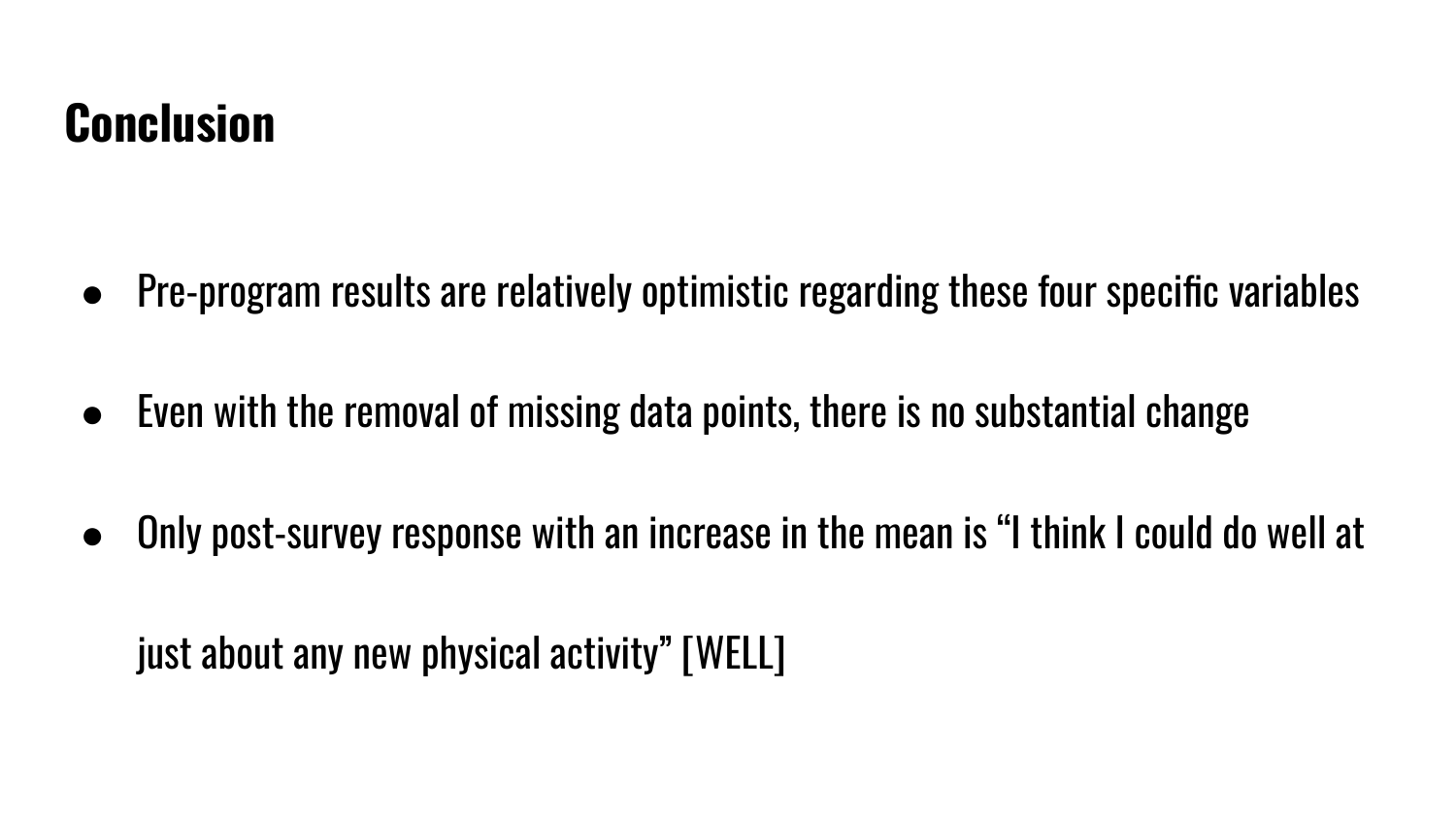

# Conclusion
Pre-program results are relatively optimistic regarding these four specific variables
Even with the removal of missing data points, there is no substantial change
Only post-survey response with an increase in the mean is “I think I could do well at just about any new physical activity” [WELL]